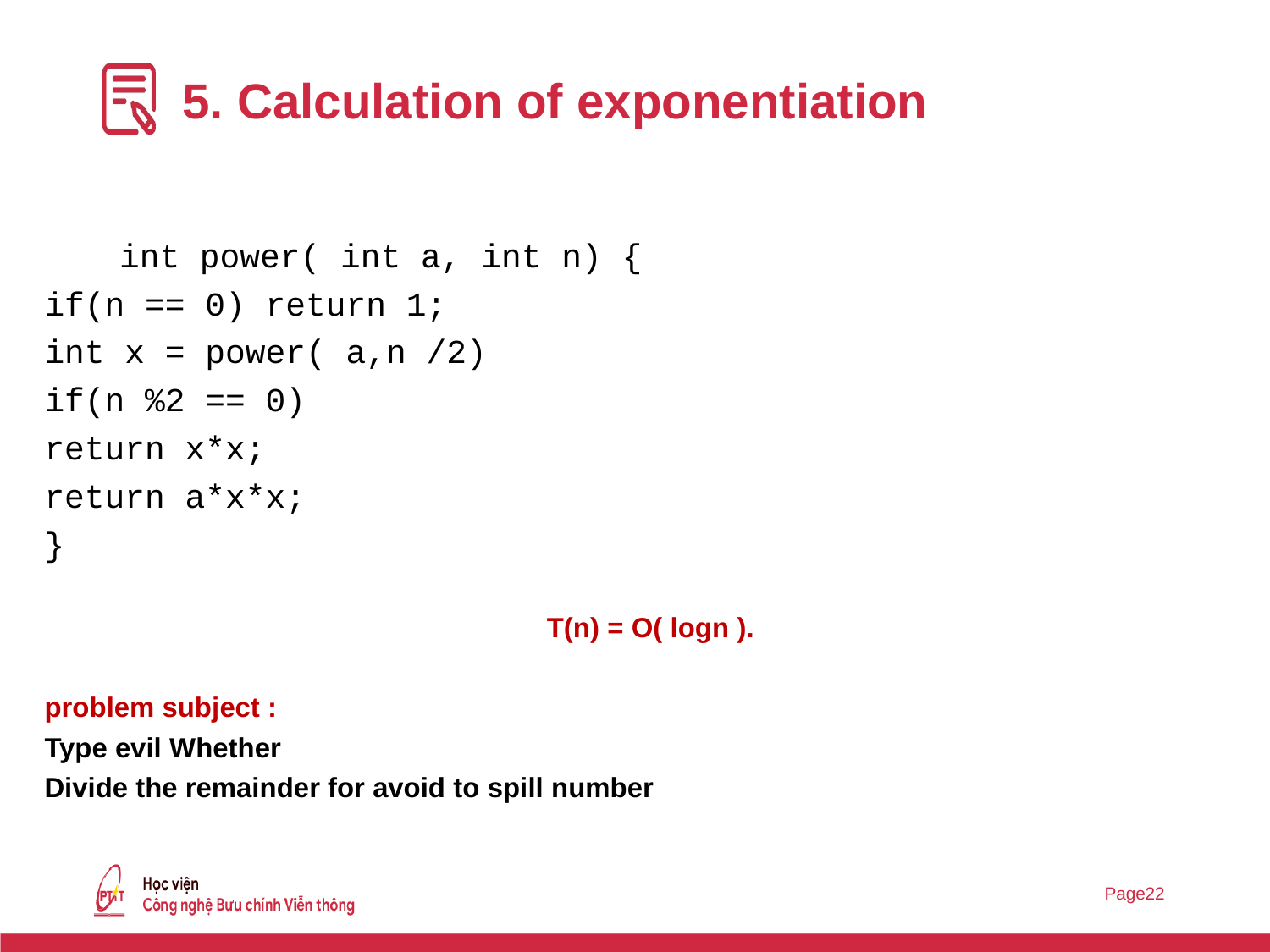

# 5. Calculation of exponentiation

        int power( int a, int n) {
if(n == 0) return 1;
int x = power( a,n /2)
if(n %2 == 0)
return x*x;
return a*x*x;
}

T(n) = O( logn ).

problem subject :
Type evil Whether
Divide the remainder for avoid to spill number